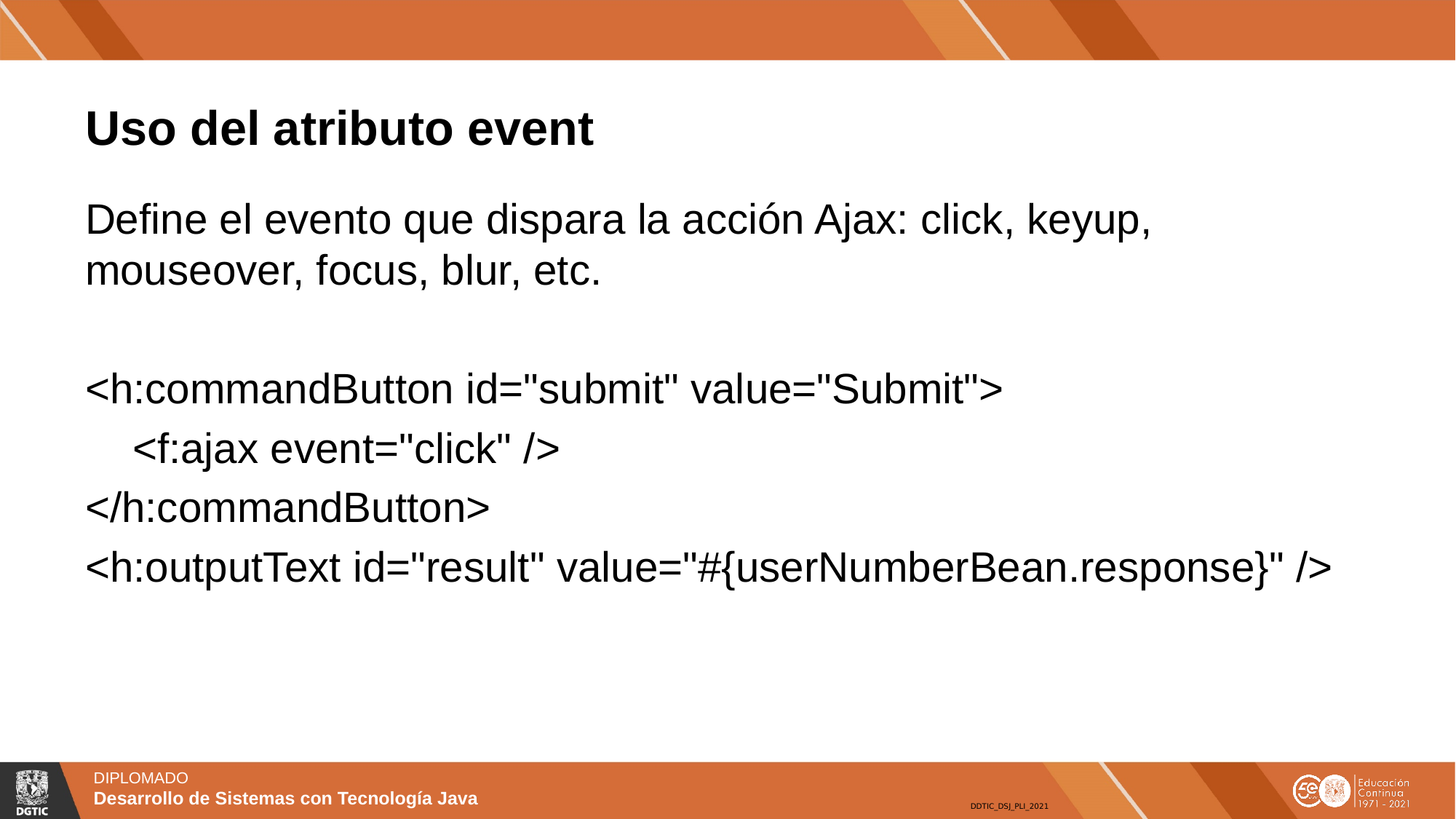

# Uso del atributo event
Define el evento que dispara la acción Ajax: click, keyup, mouseover, focus, blur, etc.

<h:commandButton id="submit" value="Submit">
    <f:ajax event="click" />
</h:commandButton>
<h:outputText id="result" value="#{userNumberBean.response}" />